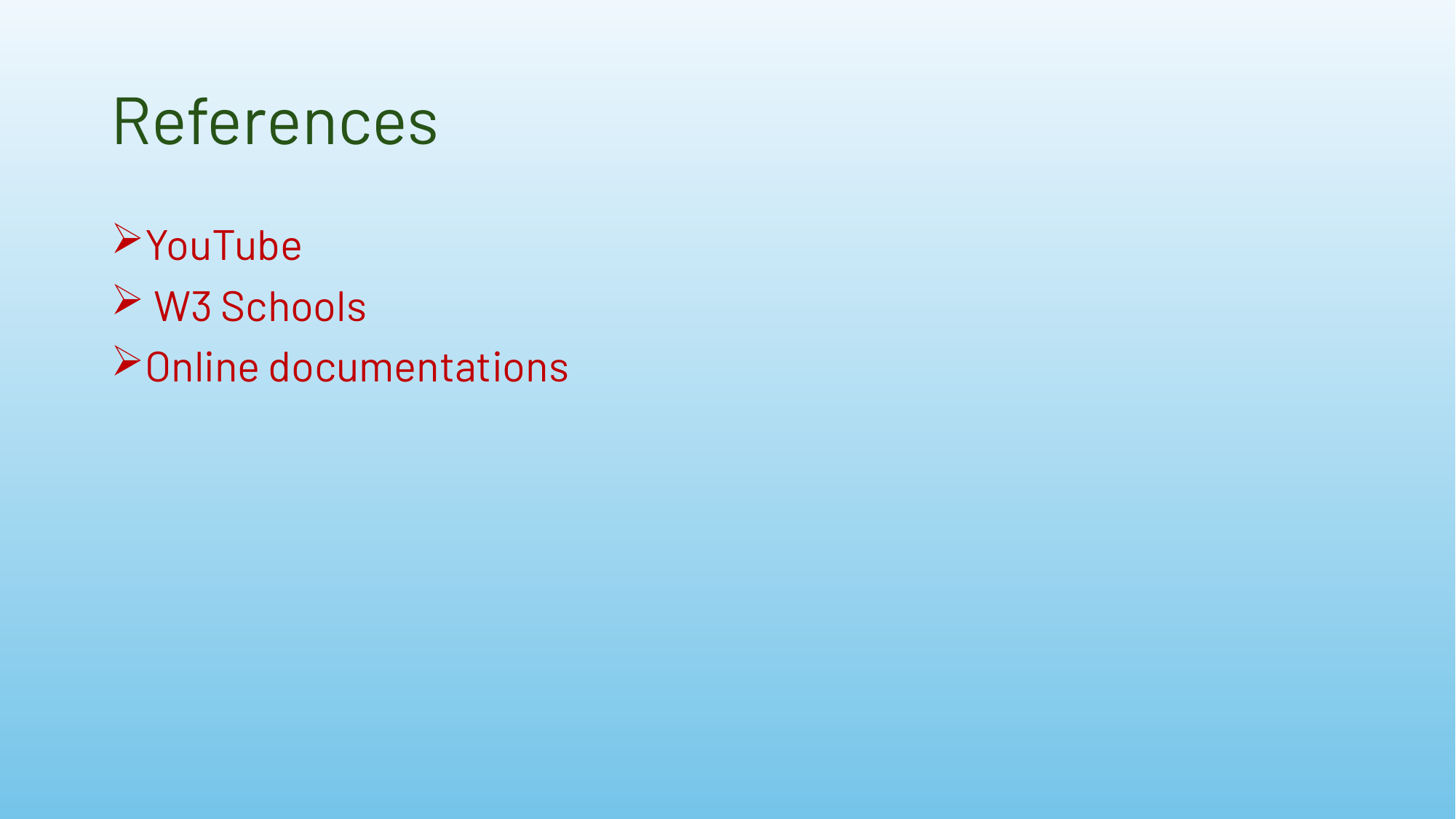

# References
YouTube
 W3 Schools
Online documentations